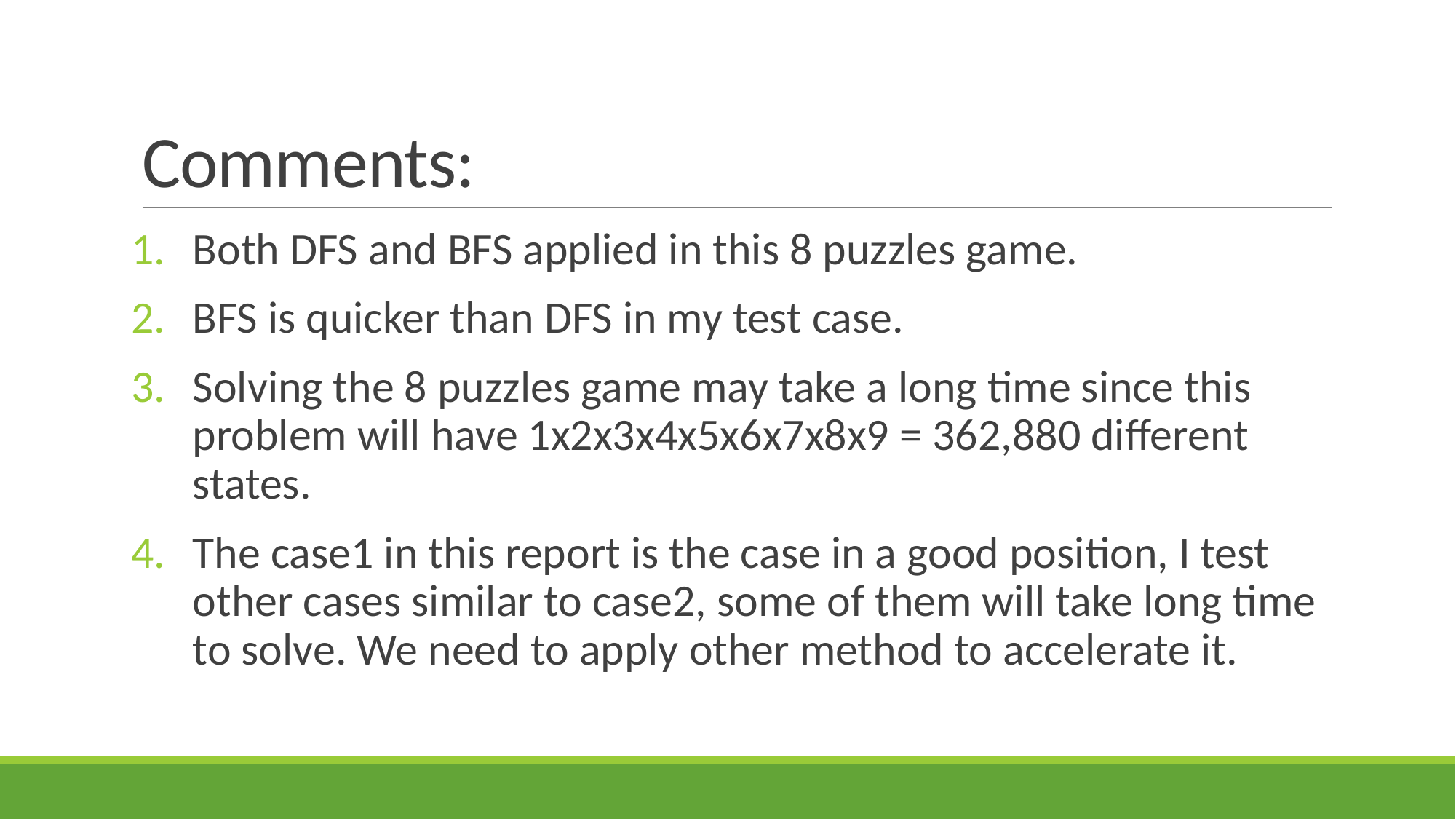

# Comments:
Both DFS and BFS applied in this 8 puzzles game.
BFS is quicker than DFS in my test case.
Solving the 8 puzzles game may take a long time since this problem will have 1x2x3x4x5x6x7x8x9 = 362,880 different states.
The case1 in this report is the case in a good position, I test other cases similar to case2, some of them will take long time to solve. We need to apply other method to accelerate it.